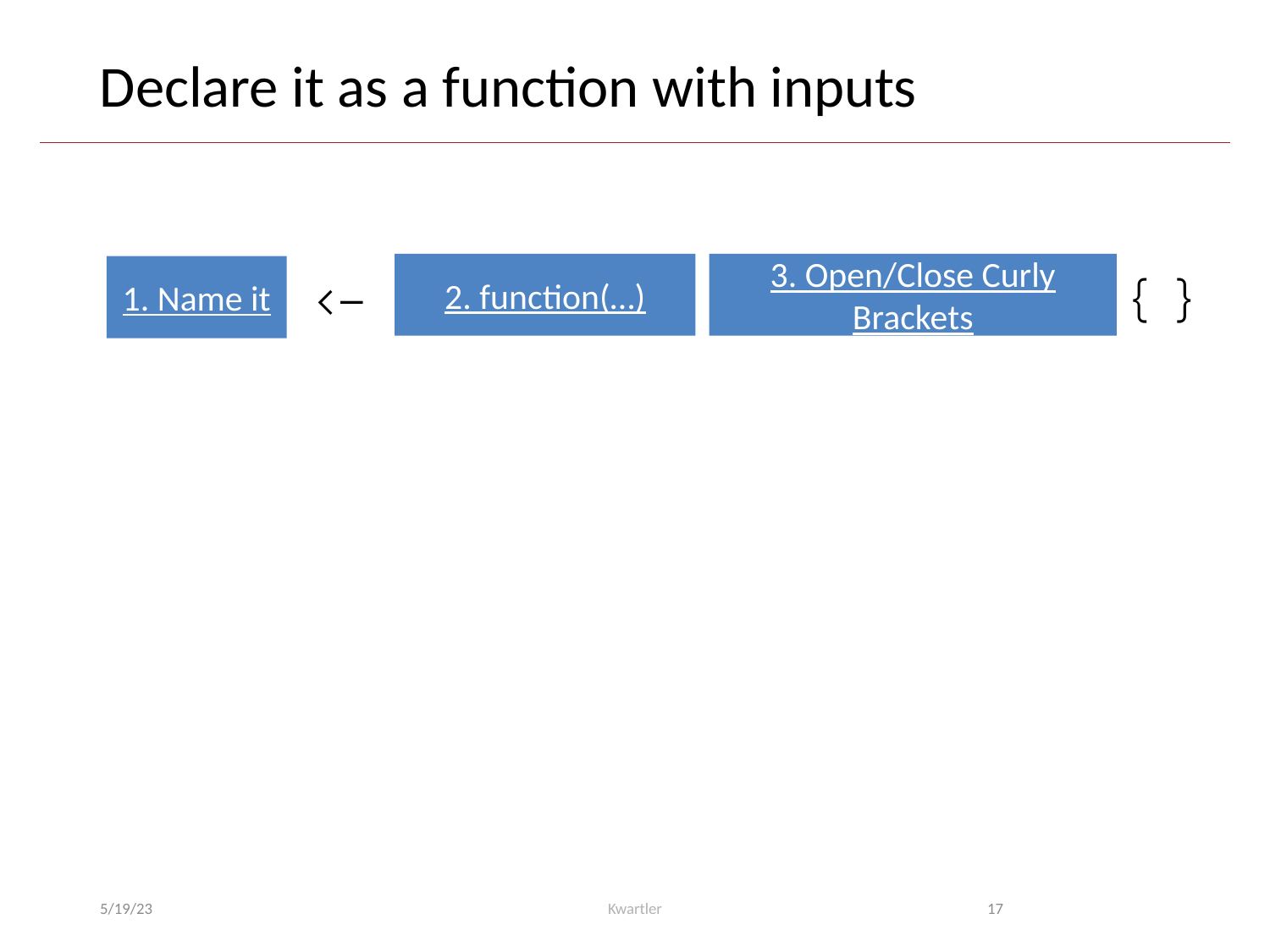

# Declare it as a function with inputs
2. function(…)
3. Open/Close Curly Brackets
1. Name it
<-
{
}
5/19/23
Kwartler
17